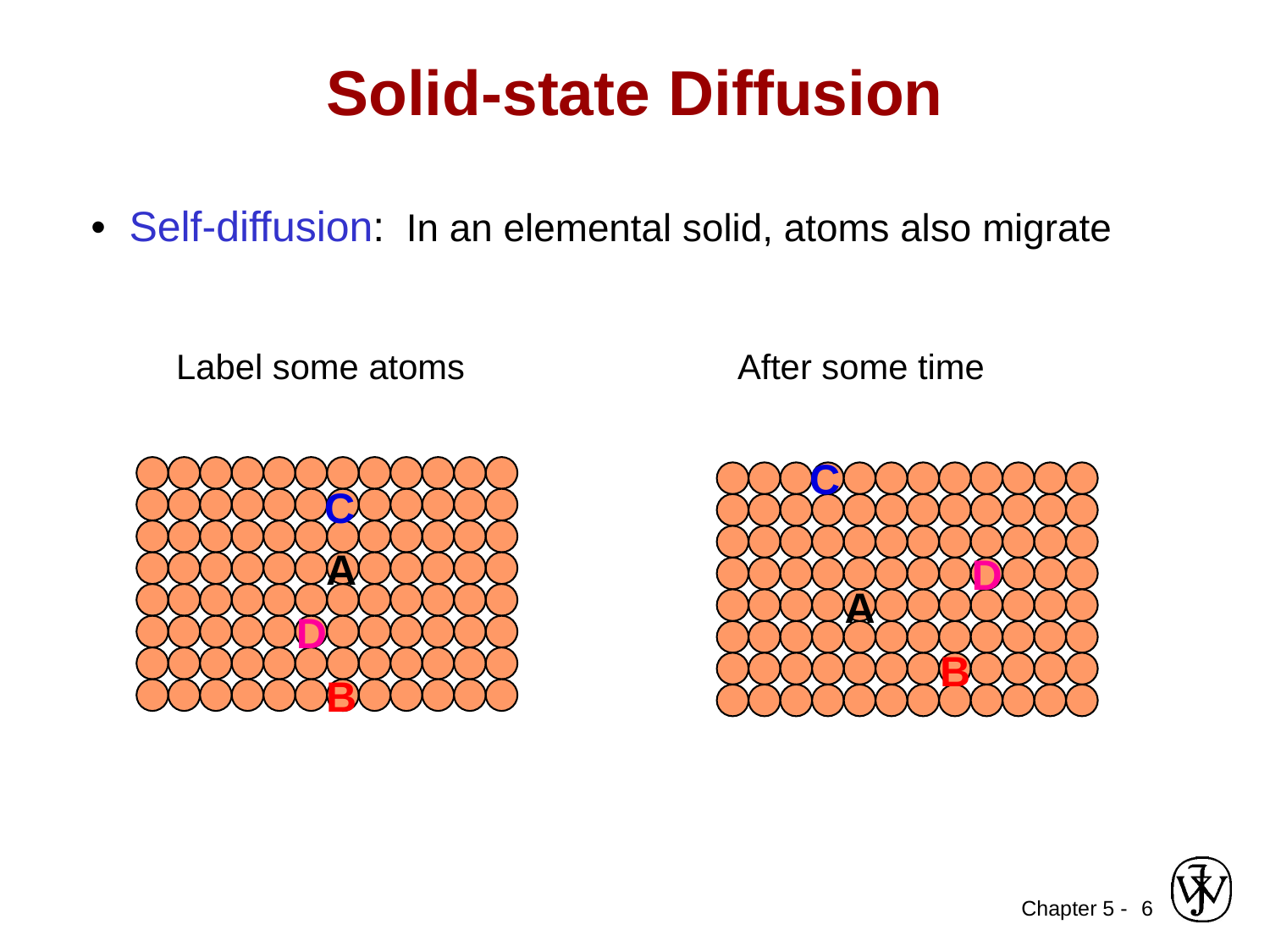

Solid-state Diffusion
•  Self-diffusion:  In an elemental solid, atoms also migrate
Label some atoms
After some time

C

D

A

B

C

A

D

B

6